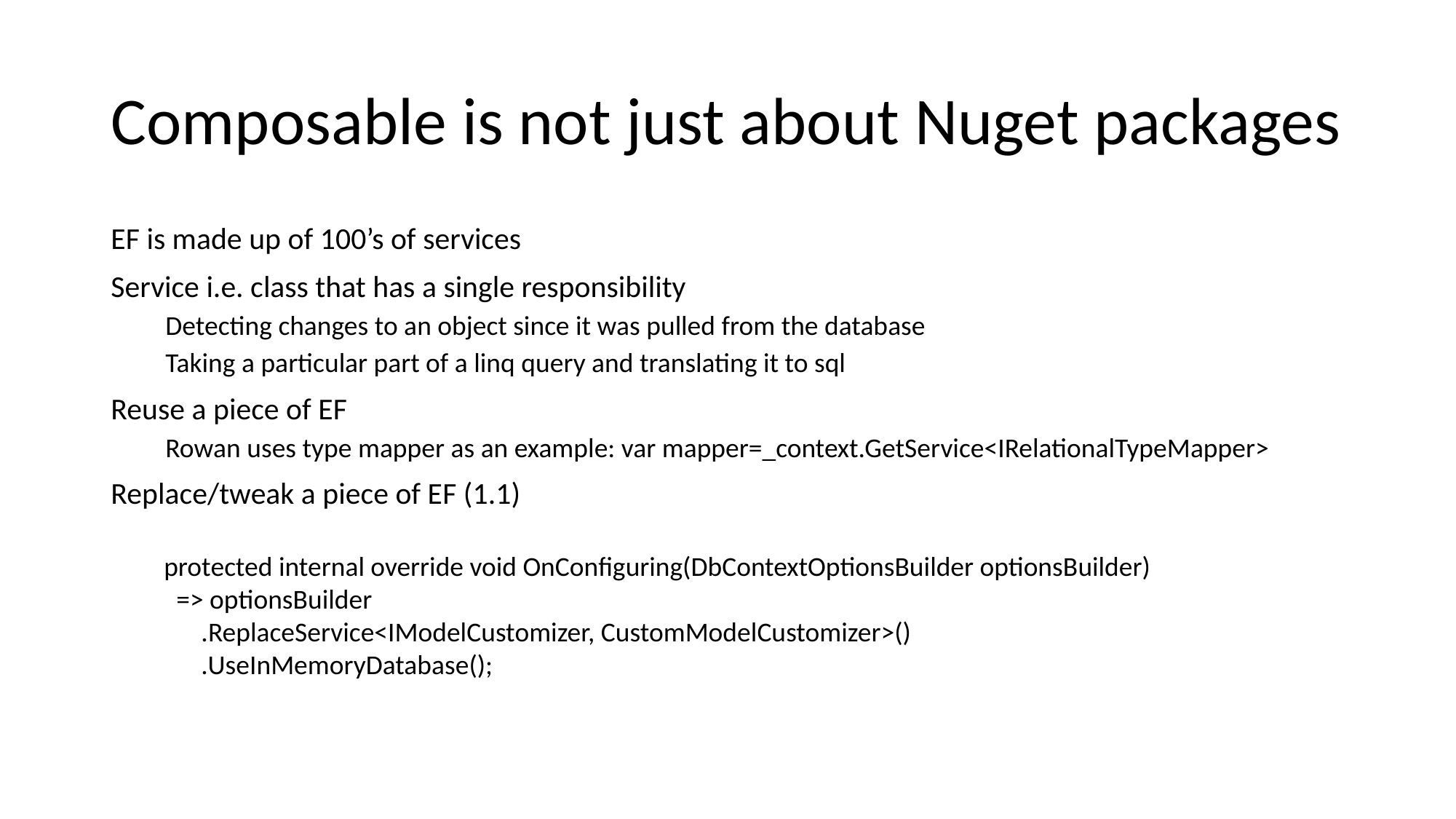

# Composable is not just about Nuget packages
EF is made up of 100’s of services
Service i.e. class that has a single responsibility
Detecting changes to an object since it was pulled from the database
Taking a particular part of a linq query and translating it to sql
Reuse a piece of EF
Rowan uses type mapper as an example: var mapper=_context.GetService<IRelationalTypeMapper>
Replace/tweak a piece of EF (1.1)

protected internal override void OnConfiguring(DbContextOptionsBuilder optionsBuilder)
  => optionsBuilder
      .ReplaceService<IModelCustomizer, CustomModelCustomizer>()
      .UseInMemoryDatabase();